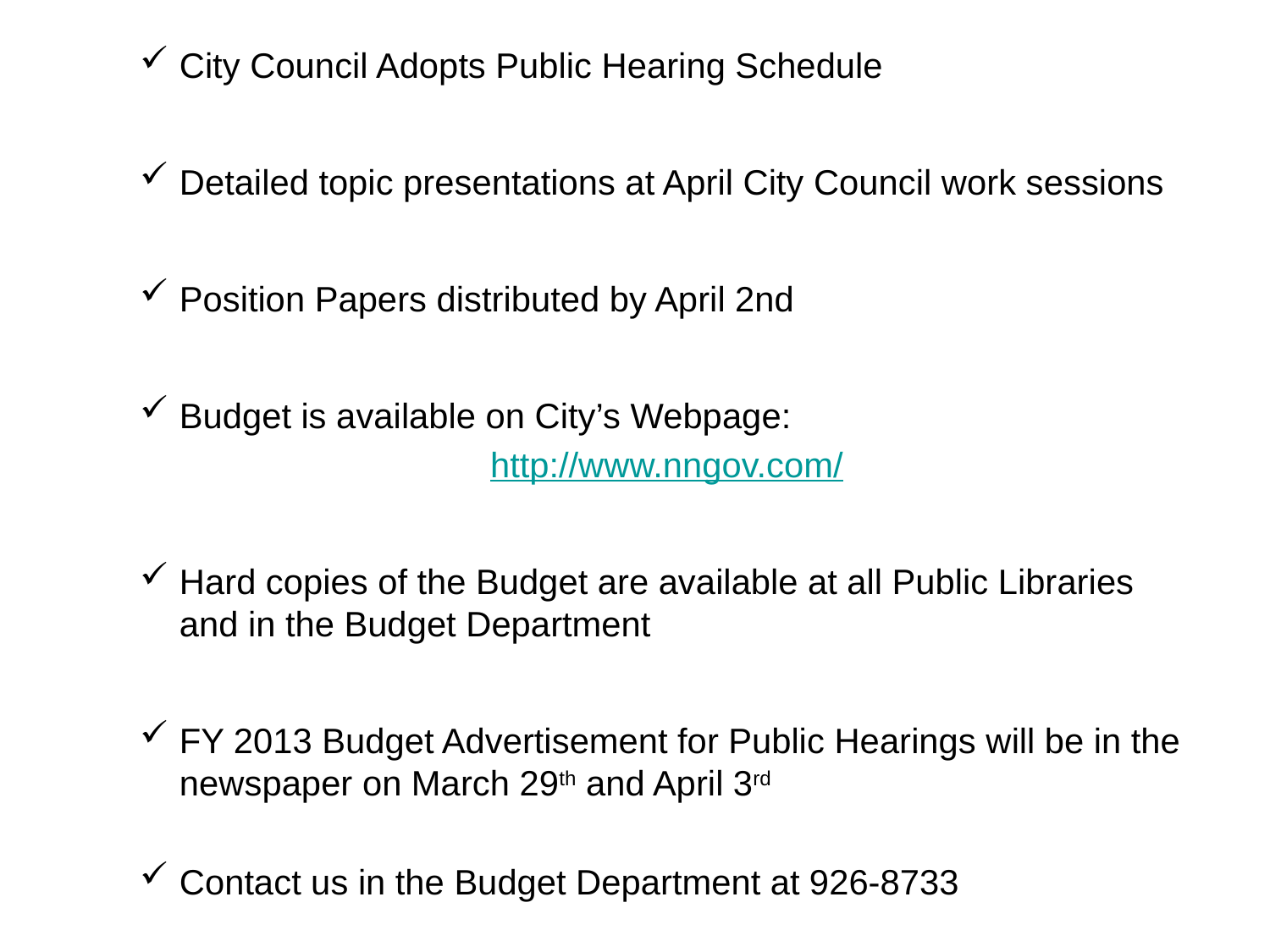

City Council Adopts Public Hearing Schedule

Detailed topic presentations at April City Council work sessions

Position Papers distributed by April 2nd

Budget is available on City’s Webpage:
http://www.nngov.com/

Hard copies of the Budget are available at all Public Libraries and in the Budget Department

FY 2013 Budget Advertisement for Public Hearings will be in the newspaper on March 29th and April 3rd

Contact us in the Budget Department at 926-8733